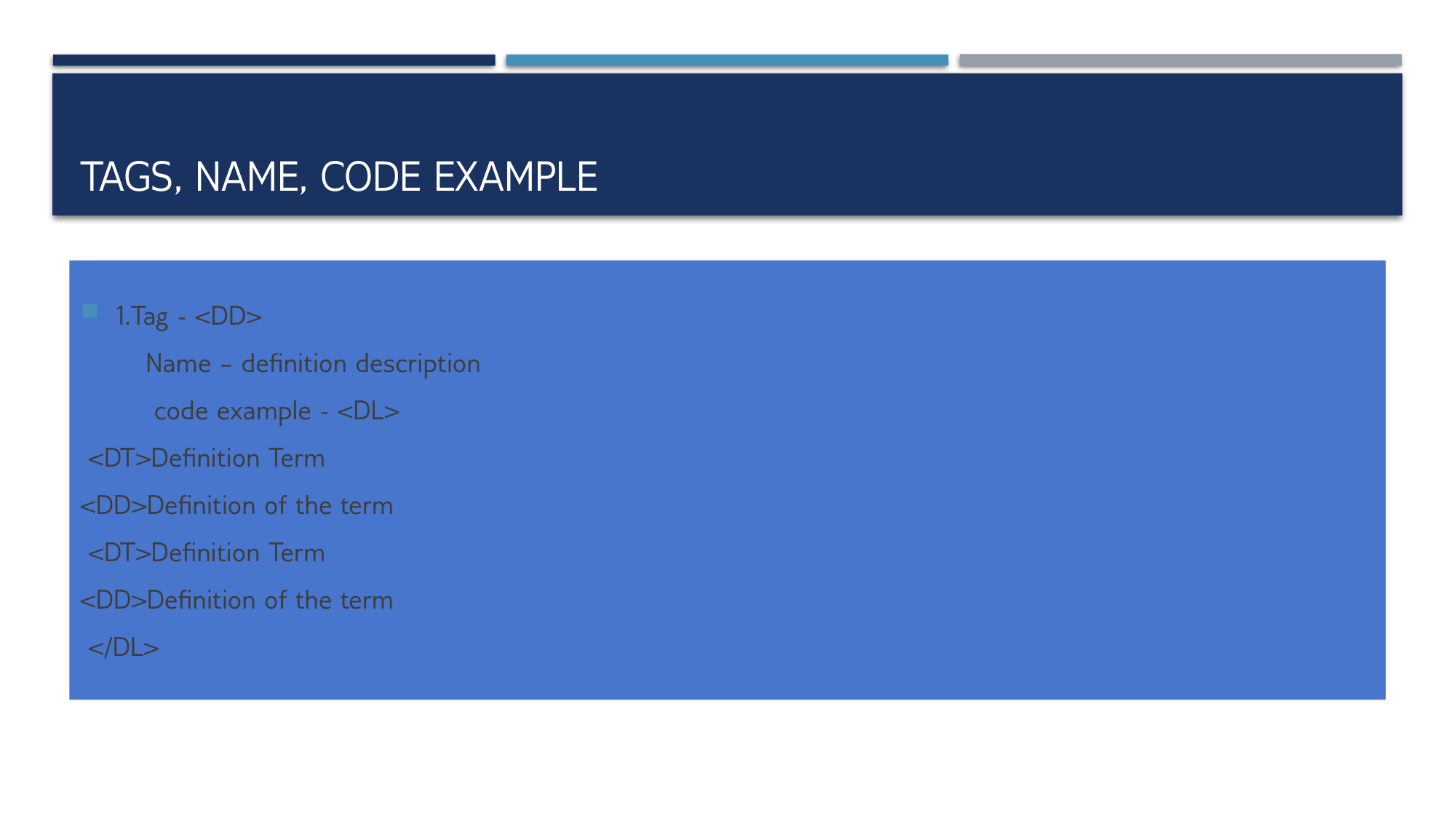

# Tags, name, code example
1.Tag - <DD>
        Name – definition description
         code example - <DL>
 <DT>Definition Term
<DD>Definition of the term
 <DT>Definition Term
<DD>Definition of the term
 </DL>